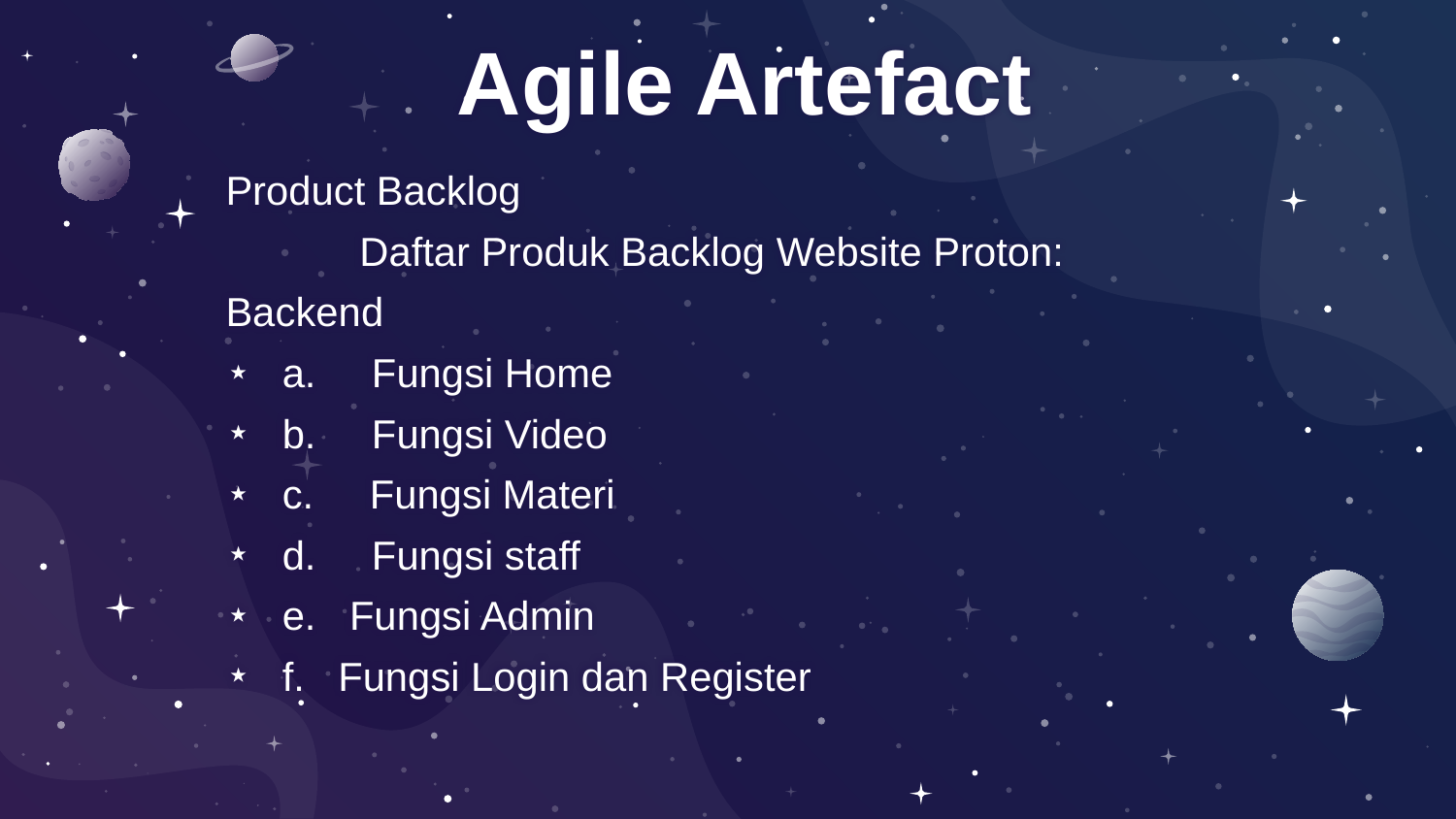

# Agile Artefact
Product Backlog
            Daftar Produk Backlog Website Proton:
Backend
a.     Fungsi Home
b.     Fungsi Video
c.     Fungsi Materi
d.     Fungsi staff
e.   Fungsi Admin
f.   Fungsi Login dan Register